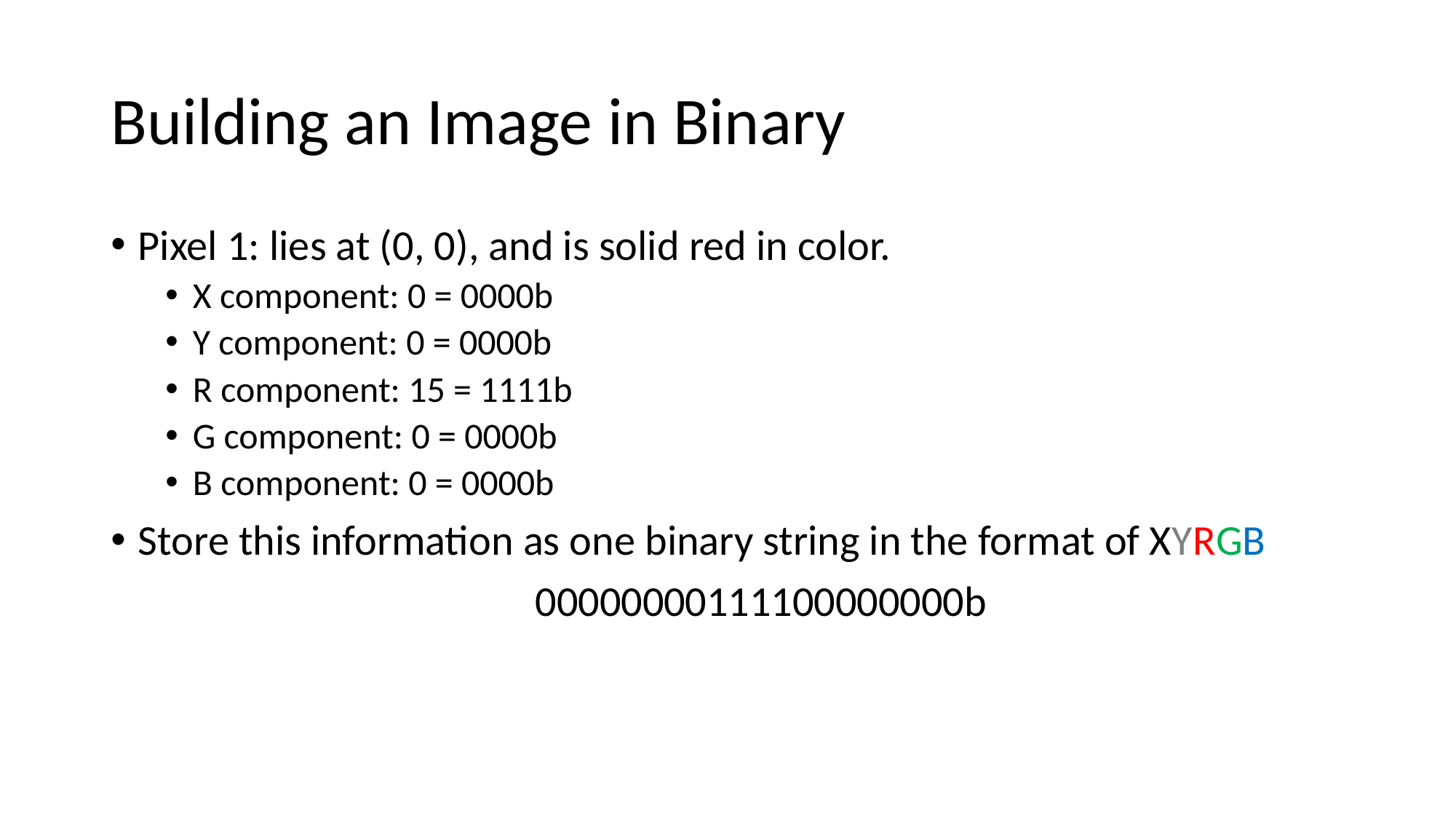

# Building an Image in Binary
Pixel 1: lies at (0, 0), and is solid red in color.
X component: 0 = 0000b
Y component: 0 = 0000b
R component: 15 = 1111b
G component: 0 = 0000b
B component: 0 = 0000b
Store this information as one binary string in the format of XYRGB
00000000111100000000b